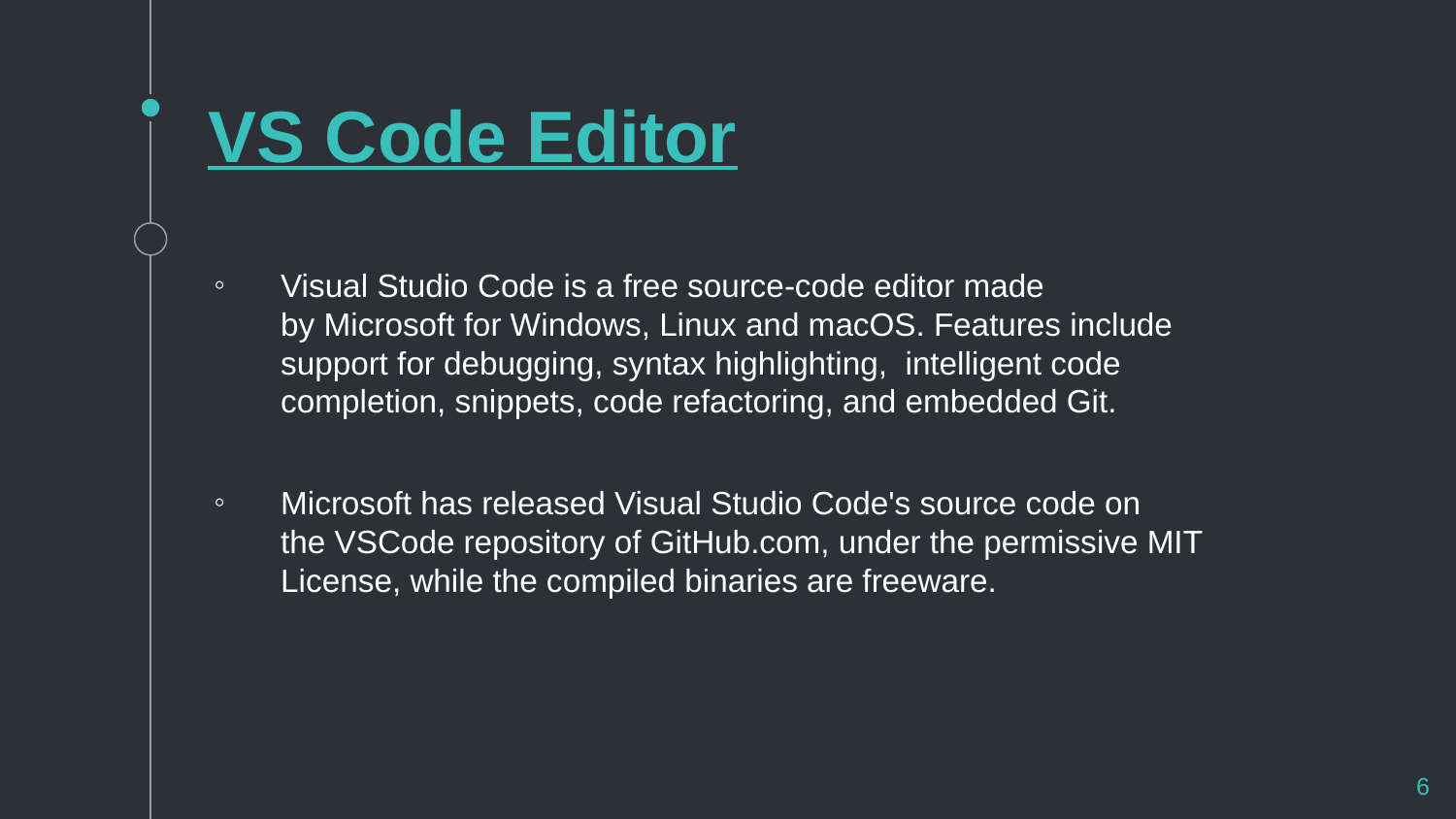

# VS Code Editor
Visual Studio Code is a free source-code editor made by Microsoft for Windows, Linux and macOS. Features include support for debugging, syntax highlighting,  intelligent code completion, snippets, code refactoring, and embedded Git.

Microsoft has released Visual Studio Code's source code on the VSCode repository of GitHub.com, under the permissive MIT License, while the compiled binaries are freeware.
6